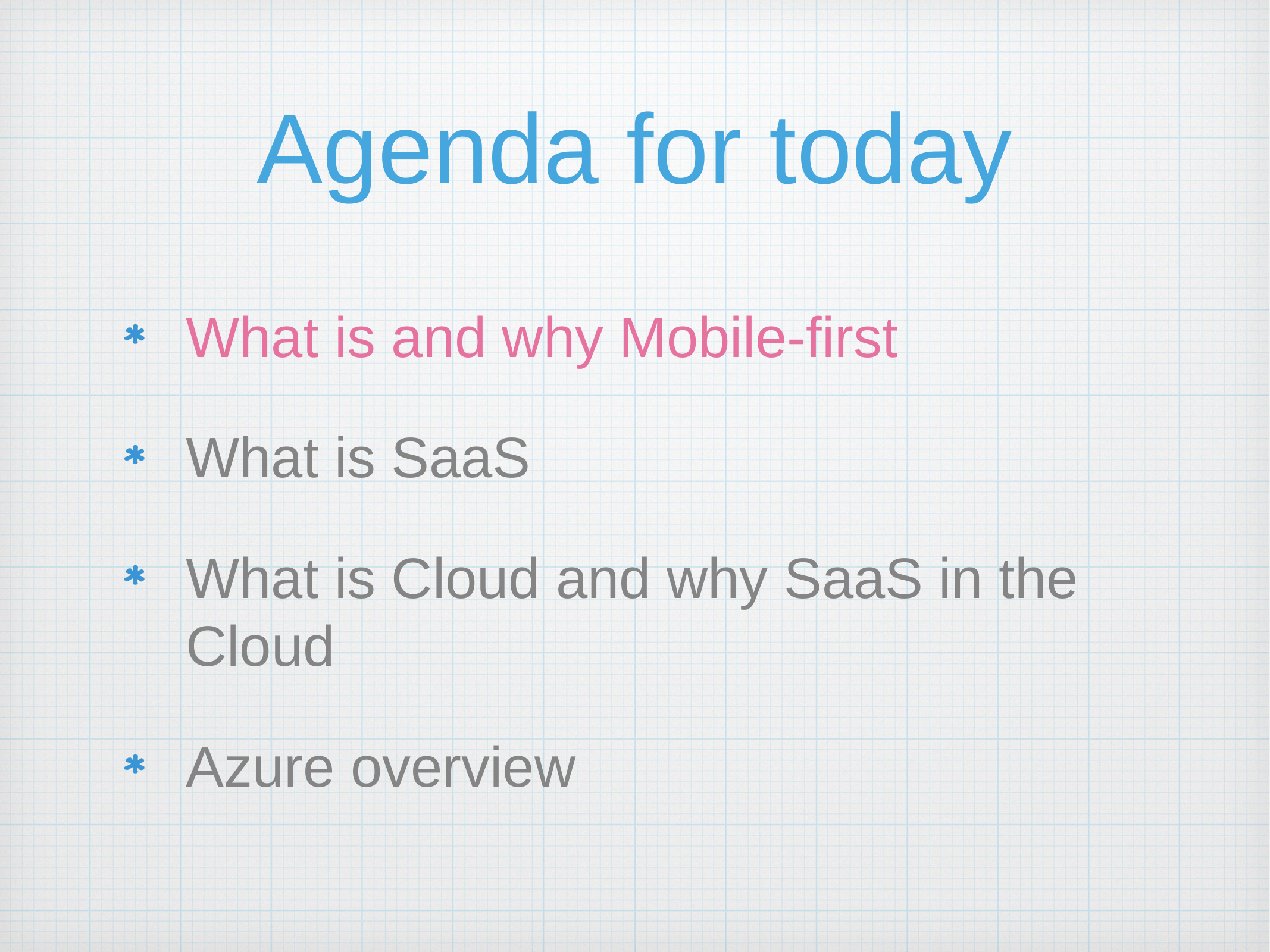

# Agenda for today
What is and why Mobile-first
What is SaaS
What is Cloud and why SaaS in the Cloud
Azure overview